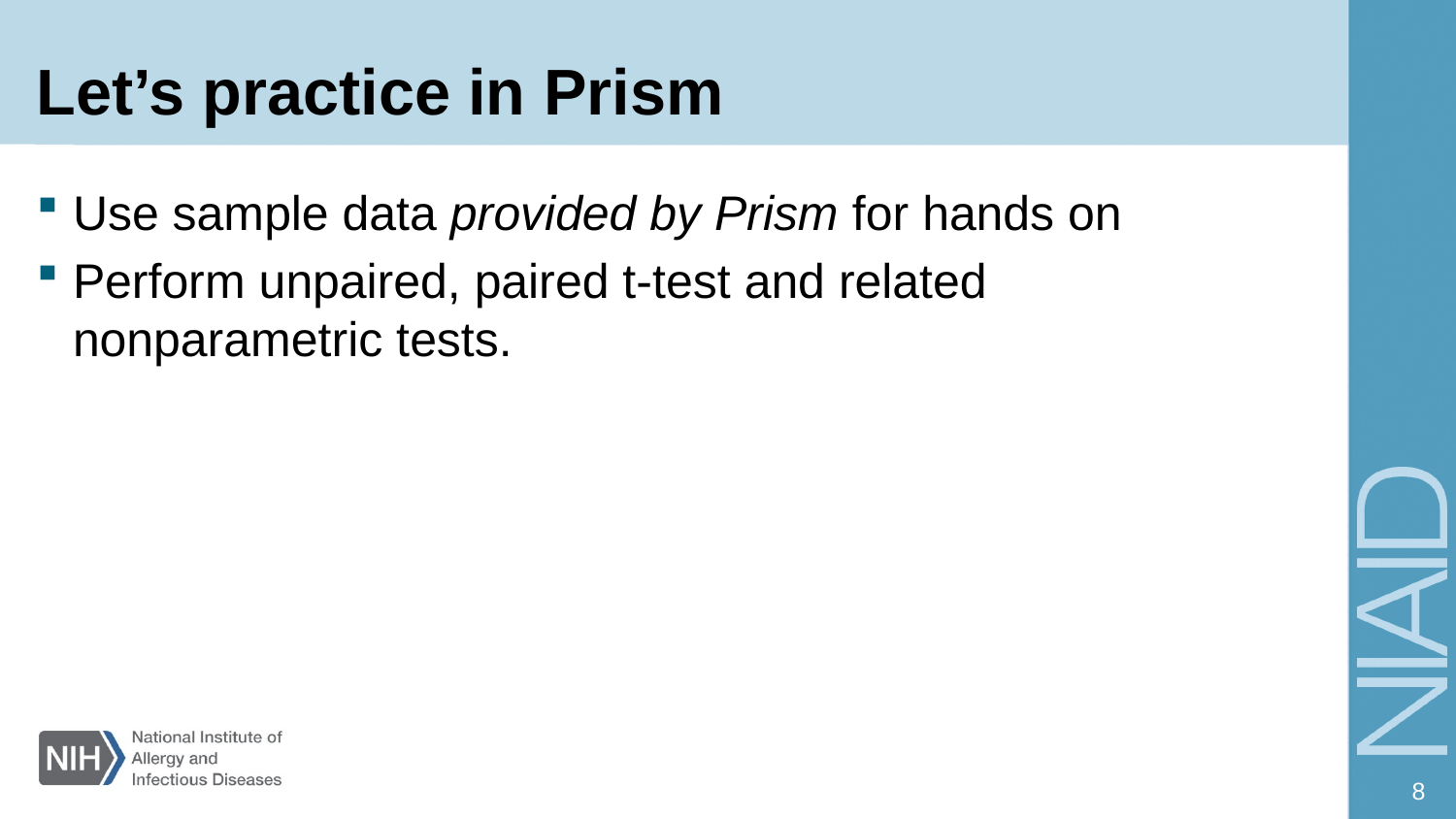

# Let’s practice in Prism
Use sample data provided by Prism for hands on
Perform unpaired, paired t-test and related nonparametric tests.
8